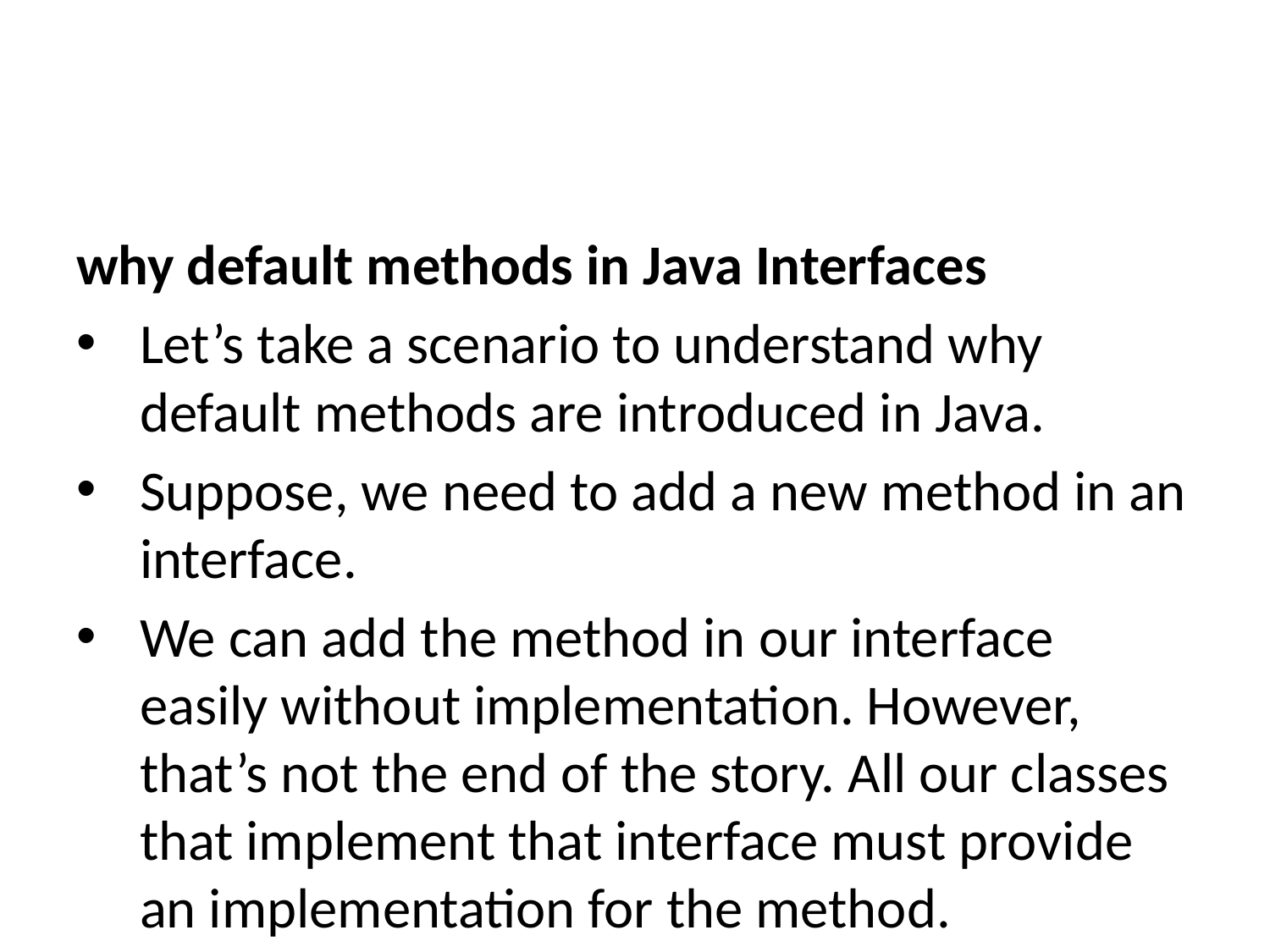

why default methods in Java Interfaces
Let’s take a scenario to understand why default methods are introduced in Java.
Suppose, we need to add a new method in an interface.
We can add the method in our interface easily without implementation. However, that’s not the end of the story. All our classes that implement that interface must provide an implementation for the method.
If a large number of classes were implementing this interface, we need to track all these classes and make changes to them. This is not only tedious but error-prone as well.
To resolve this, Java introduced default methods. Default methods are inherited like ordinary methods.